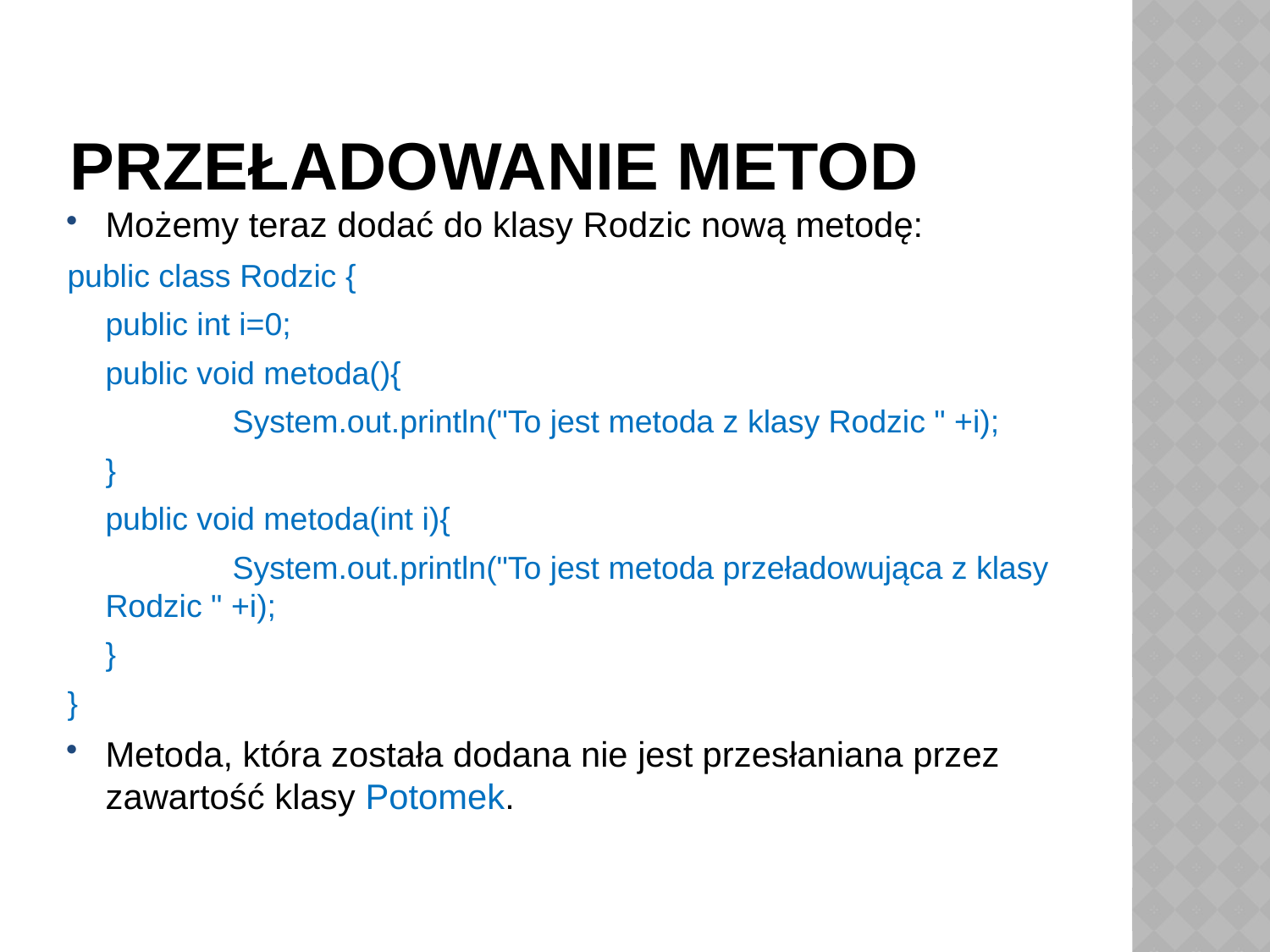

# Przeładowanie metod
Możemy teraz dodać do klasy Rodzic nową metodę:
public class Rodzic {
	public int i=0;
	public void metoda(){
		System.out.println("To jest metoda z klasy Rodzic " +i);
	}
	public void metoda(int i){
		System.out.println("To jest metoda przeładowująca z klasy Rodzic " +i);
	}
}
Metoda, która została dodana nie jest przesłaniana przez zawartość klasy Potomek.